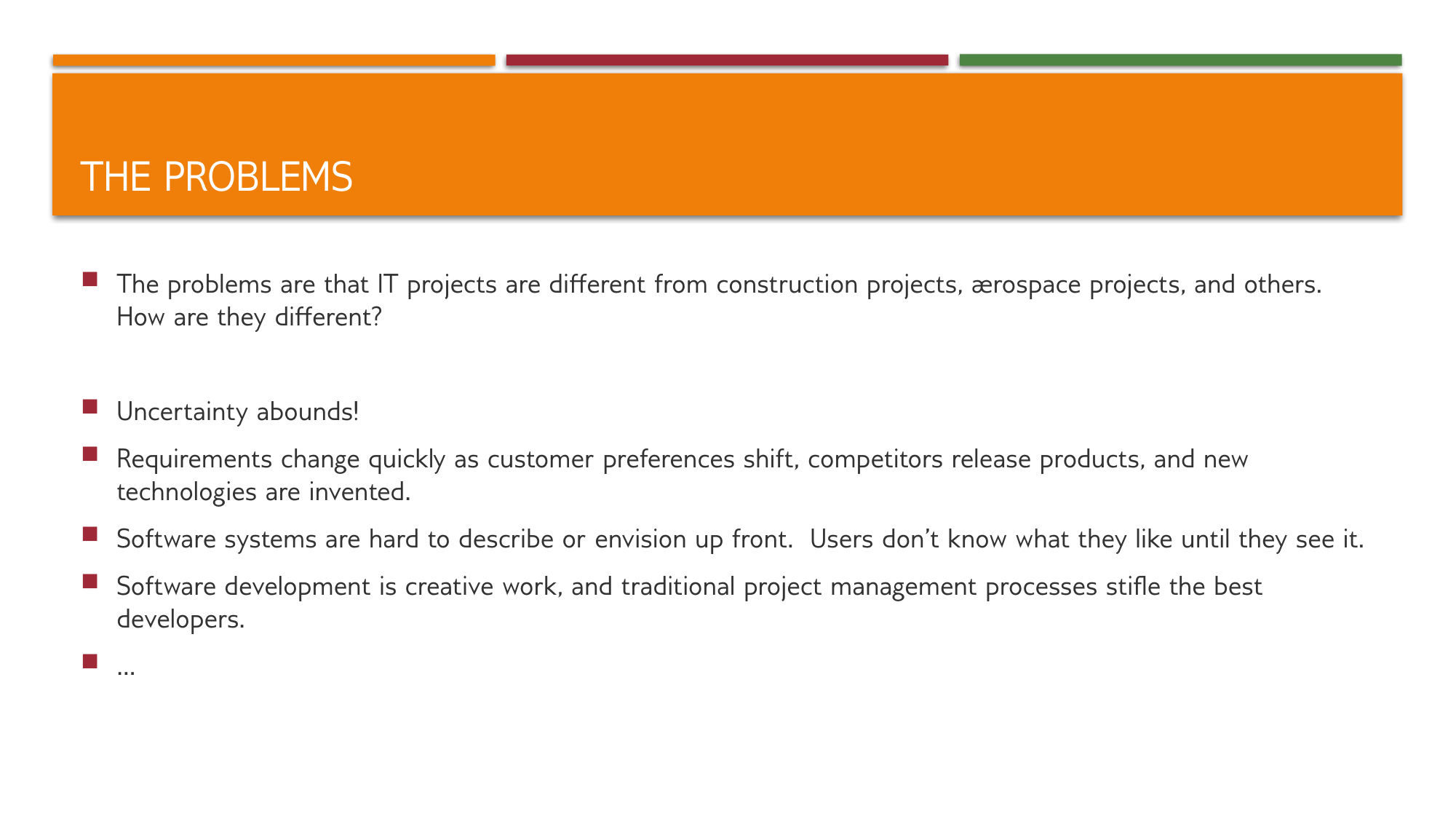

# The Problems
The problems are that IT projects are different from construction projects, aerospace projects, and others.  How are they different?

Uncertainty abounds!
Requirements change quickly as customer preferences shift, competitors release products, and new technologies are invented.
Software systems are hard to describe or envision up front.  Users don’t know what they like until they see it.
Software development is creative work, and traditional project management processes stifle the best developers.
…